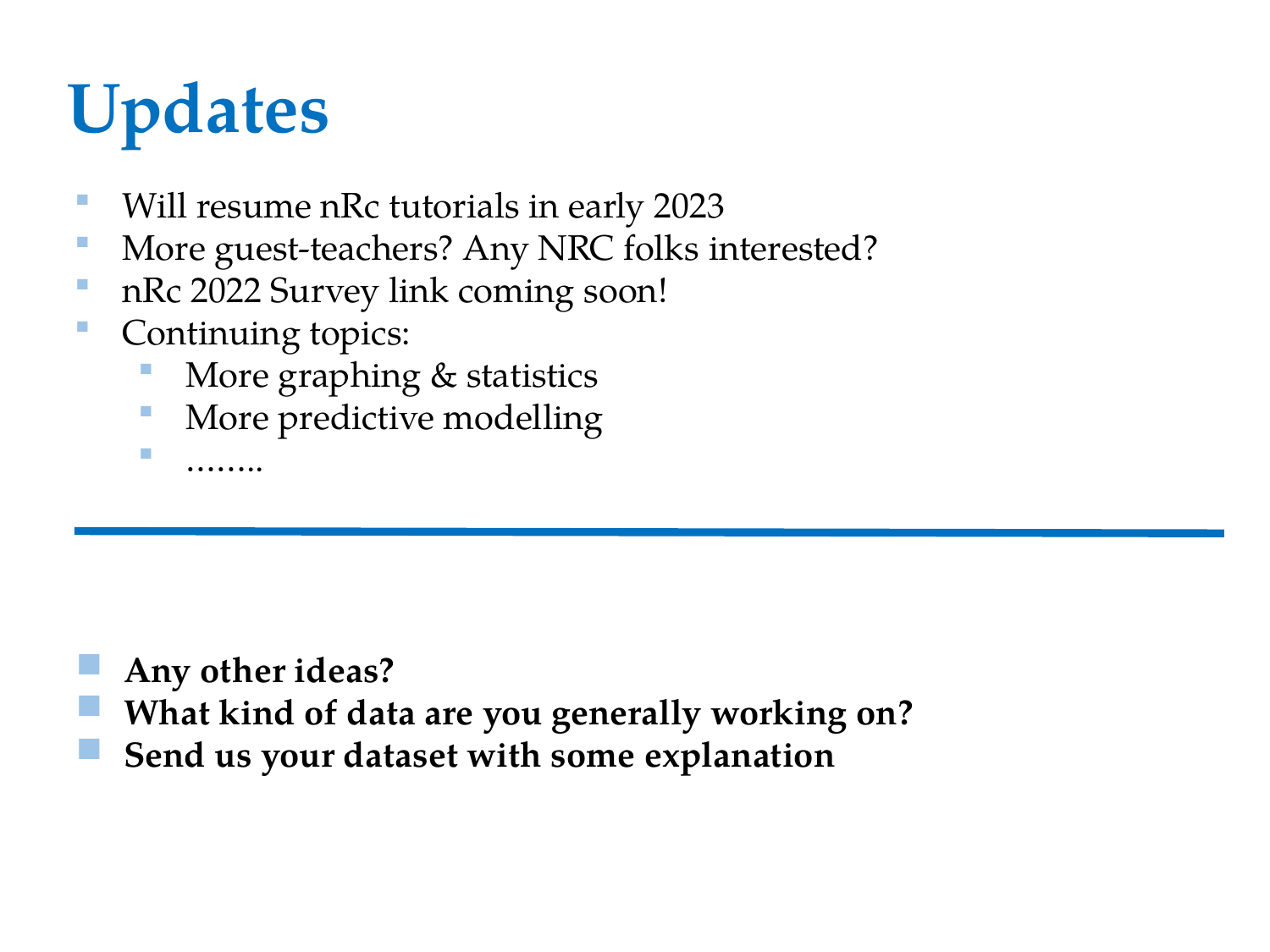

Updates
Will resume nRc tutorials in early 2023
More guest-teachers? Any NRC folks interested?
nRc 2022 Survey link coming soon!
Continuing topics:
More graphing & statistics
More predictive modelling
……..

Any other ideas?
What kind of data are you generally working on?
Send us your dataset with some explanation